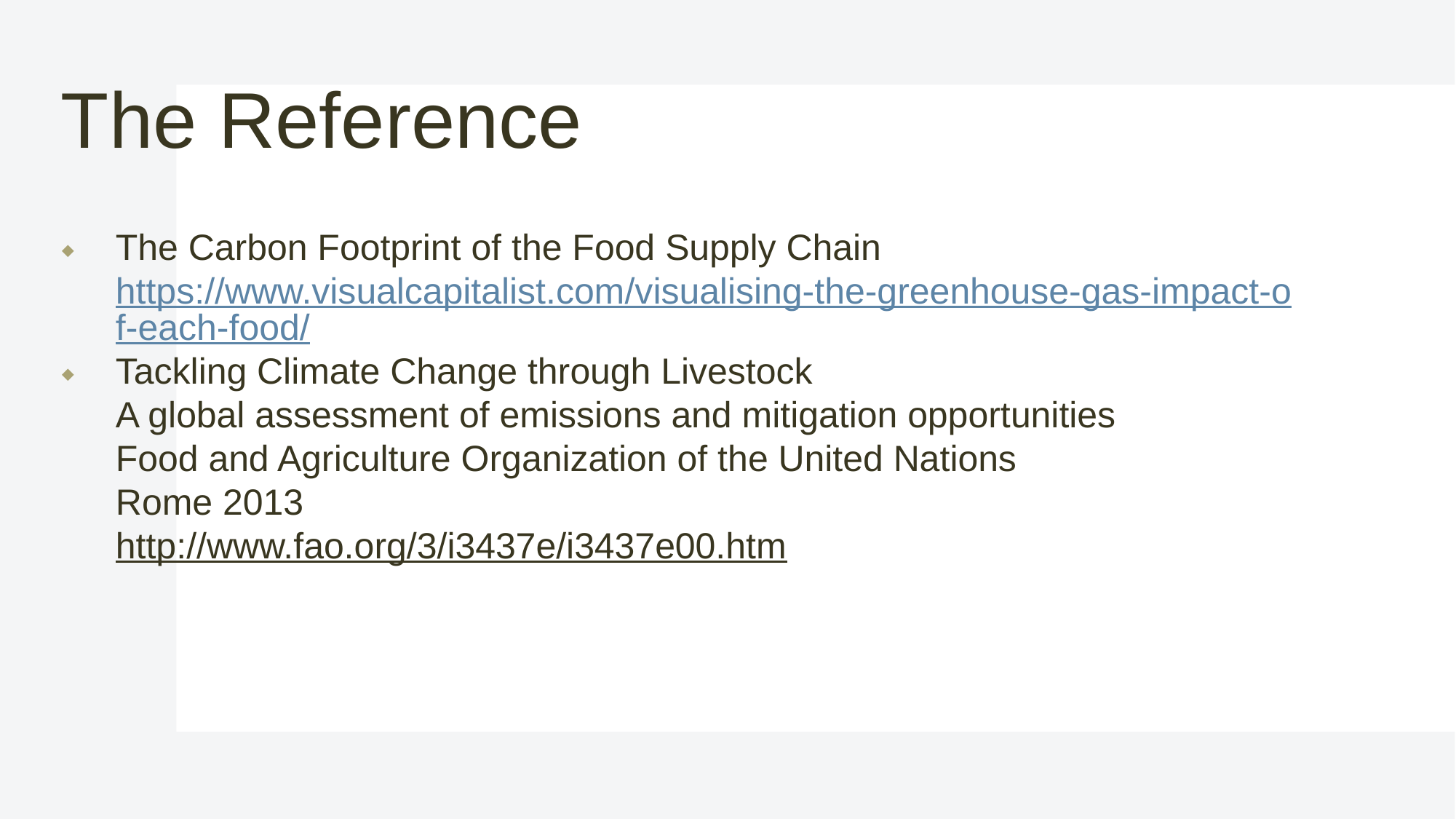

# The Reference
The Carbon Footprint of the Food Supply Chain
https://www.visualcapitalist.com/visualising-the-greenhouse-gas-impact-of-each-food/
Tackling Climate Change through Livestock
A global assessment of emissions and mitigation opportunities
Food and Agriculture Organization of the United Nations
Rome 2013
http://www.fao.org/3/i3437e/i3437e00.htm